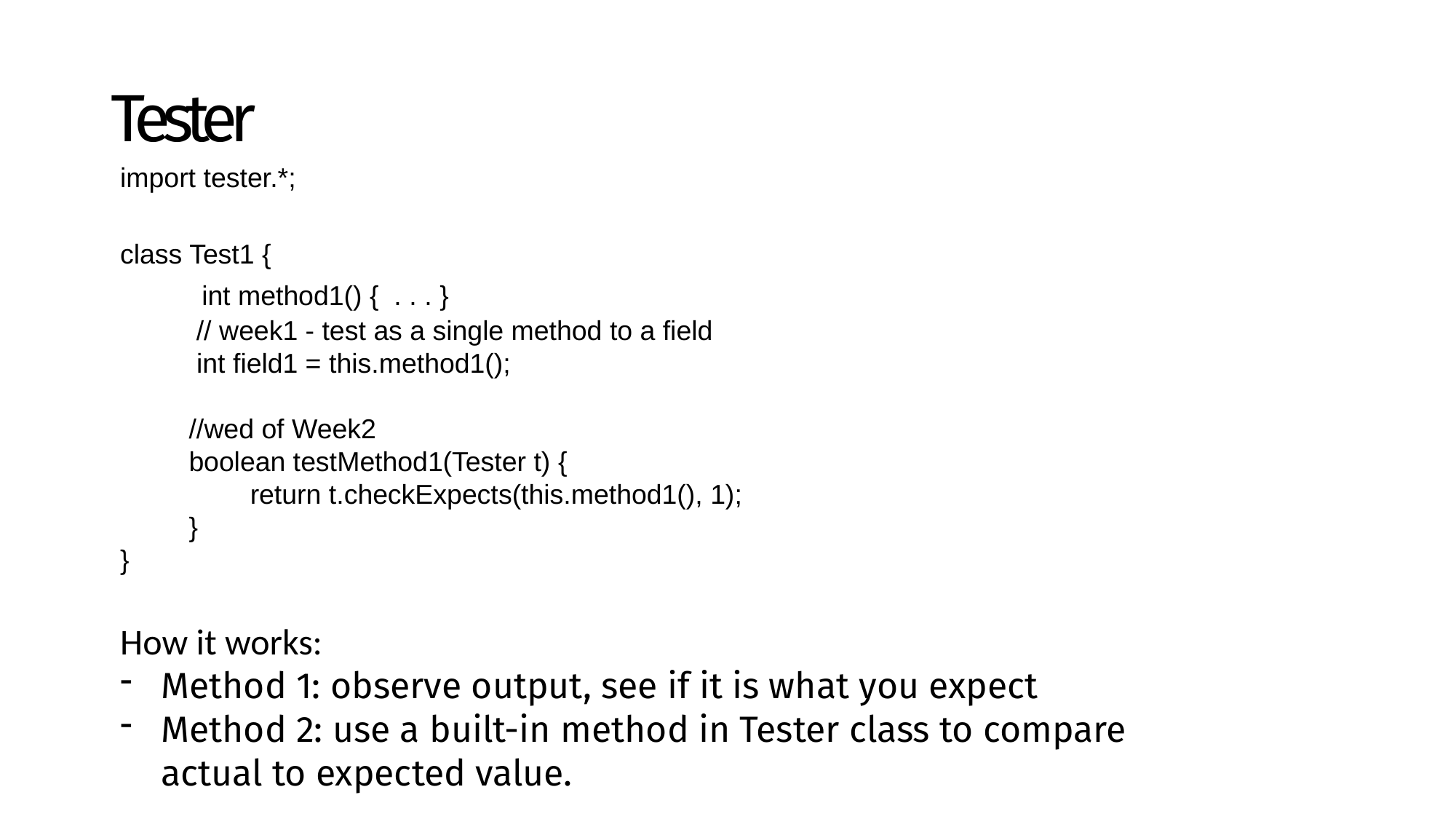

Tester
import tester.*;
class Test1 {
        int method1() {  . . . }
          // week1 - test as a single method to a field
          int field1 = this.method1();

         //wed of Week2
         boolean testMethod1(Tester t) {
                 return t.checkExpects(this.method1(), 1);
         }
}
How it works:
Method 1: observe output, see if it is what you expect
Method 2: use a built-in method in Tester class to compare actual to expected value.